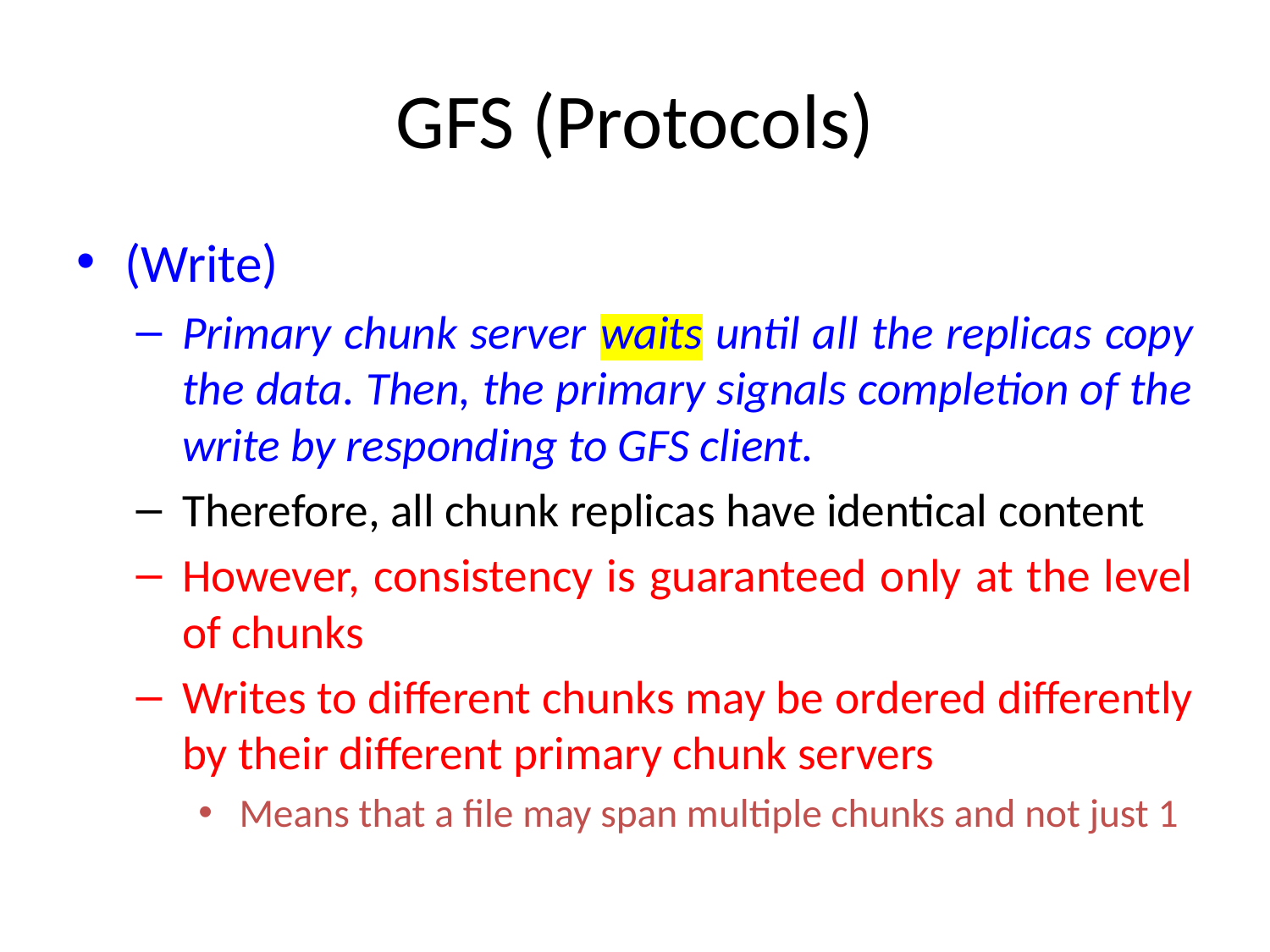

# GFS (Protocols)
(Write)
Primary chunk server waits until all the replicas copy the data. Then, the primary signals completion of the write by responding to GFS client.
Therefore, all chunk replicas have identical content
However, consistency is guaranteed only at the level of chunks
Writes to different chunks may be ordered differently by their different primary chunk servers
Means that a file may span multiple chunks and not just 1